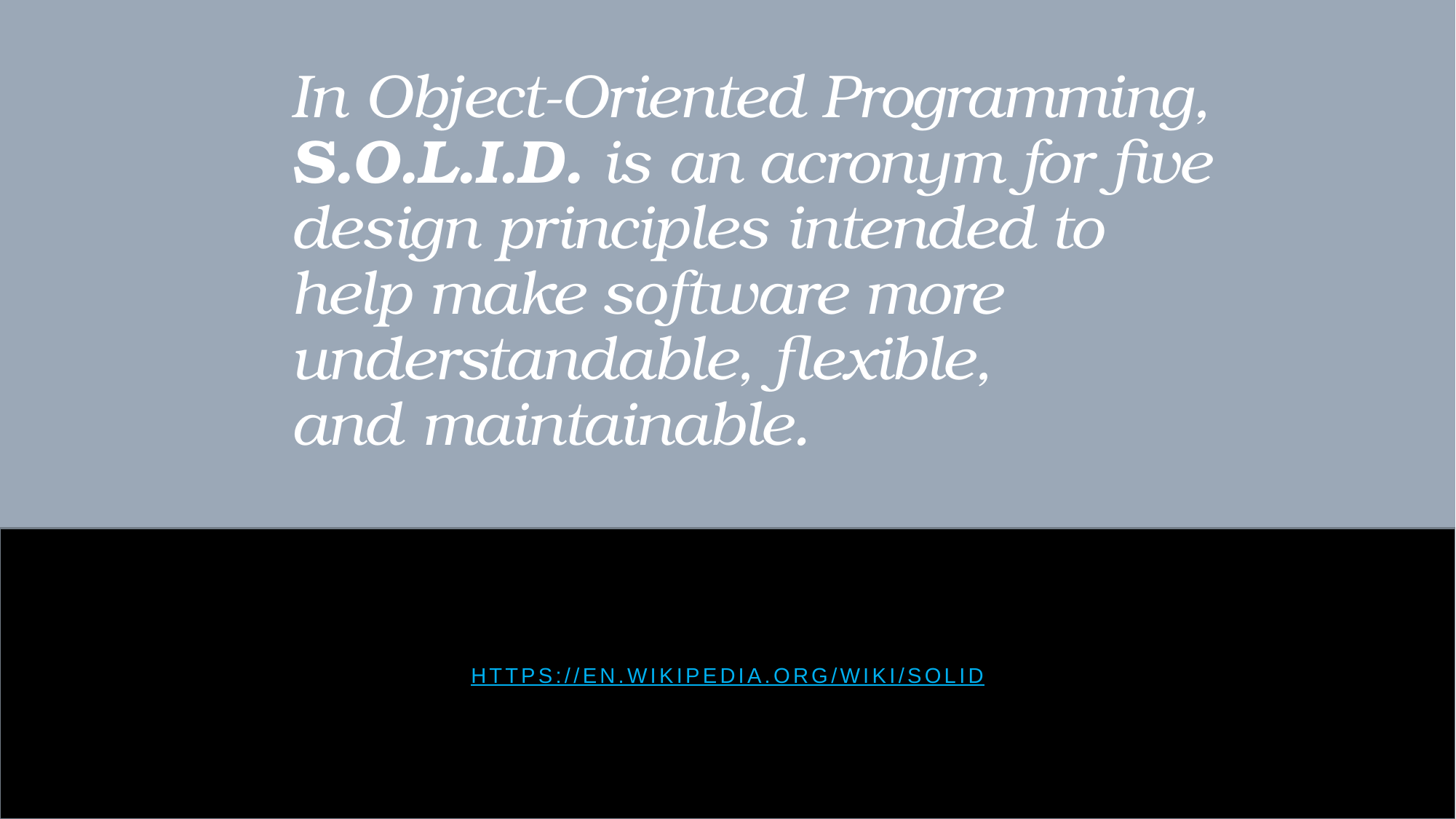

# In Object-Oriented Programming, S.O.L.I.D. is an acronym for five design principles intended to help make software more understandable, flexible, and maintainable.

https://en.wikipedia.org/wiki/SOLID